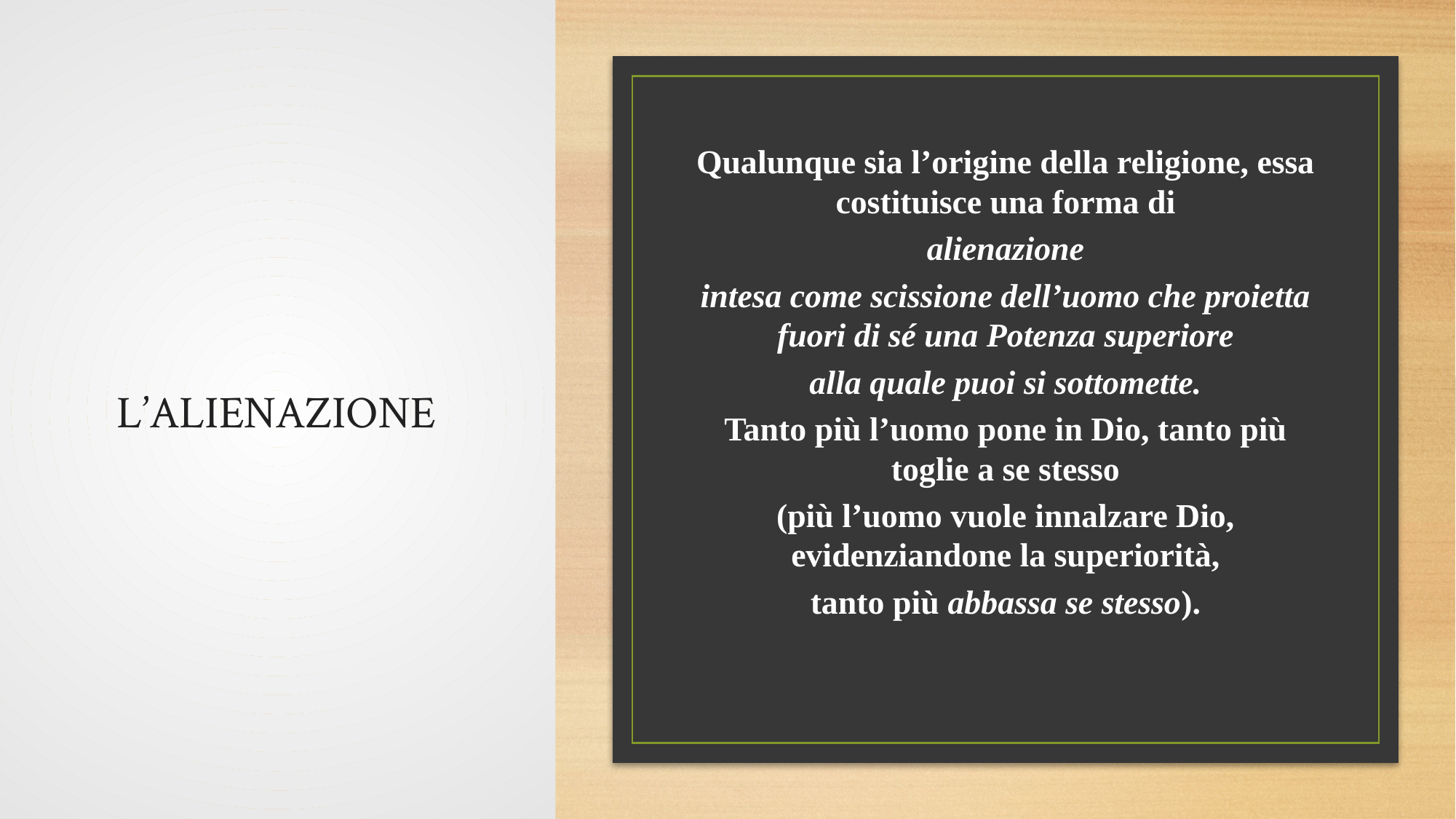

# L’ALIENAZIONE

Qualunque sia l’origine della religione, essa costituisce una forma di
alienazione
intesa come scissione dell’uomo che proietta fuori di sé una Potenza superiore
alla quale puoi si sottomette.
Tanto più l’uomo pone in Dio, tanto più toglie a se stesso
(più l’uomo vuole innalzare Dio, evidenziandone la superiorità,
tanto più abbassa se stesso).